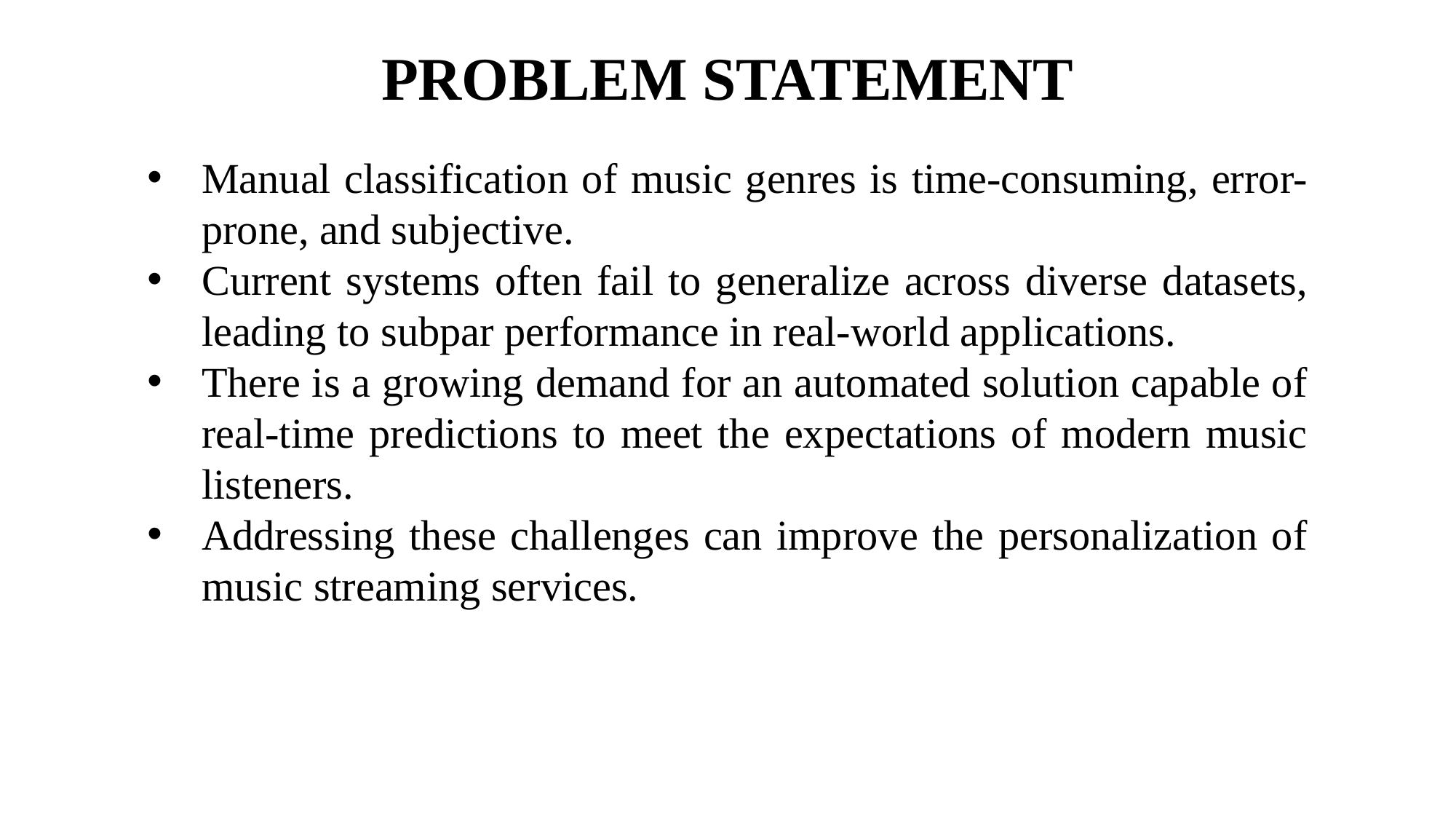

# PROBLEM STATEMENT
Manual classification of music genres is time-consuming, error-prone, and subjective.
Current systems often fail to generalize across diverse datasets, leading to subpar performance in real-world applications.
There is a growing demand for an automated solution capable of real-time predictions to meet the expectations of modern music listeners.
Addressing these challenges can improve the personalization of music streaming services.